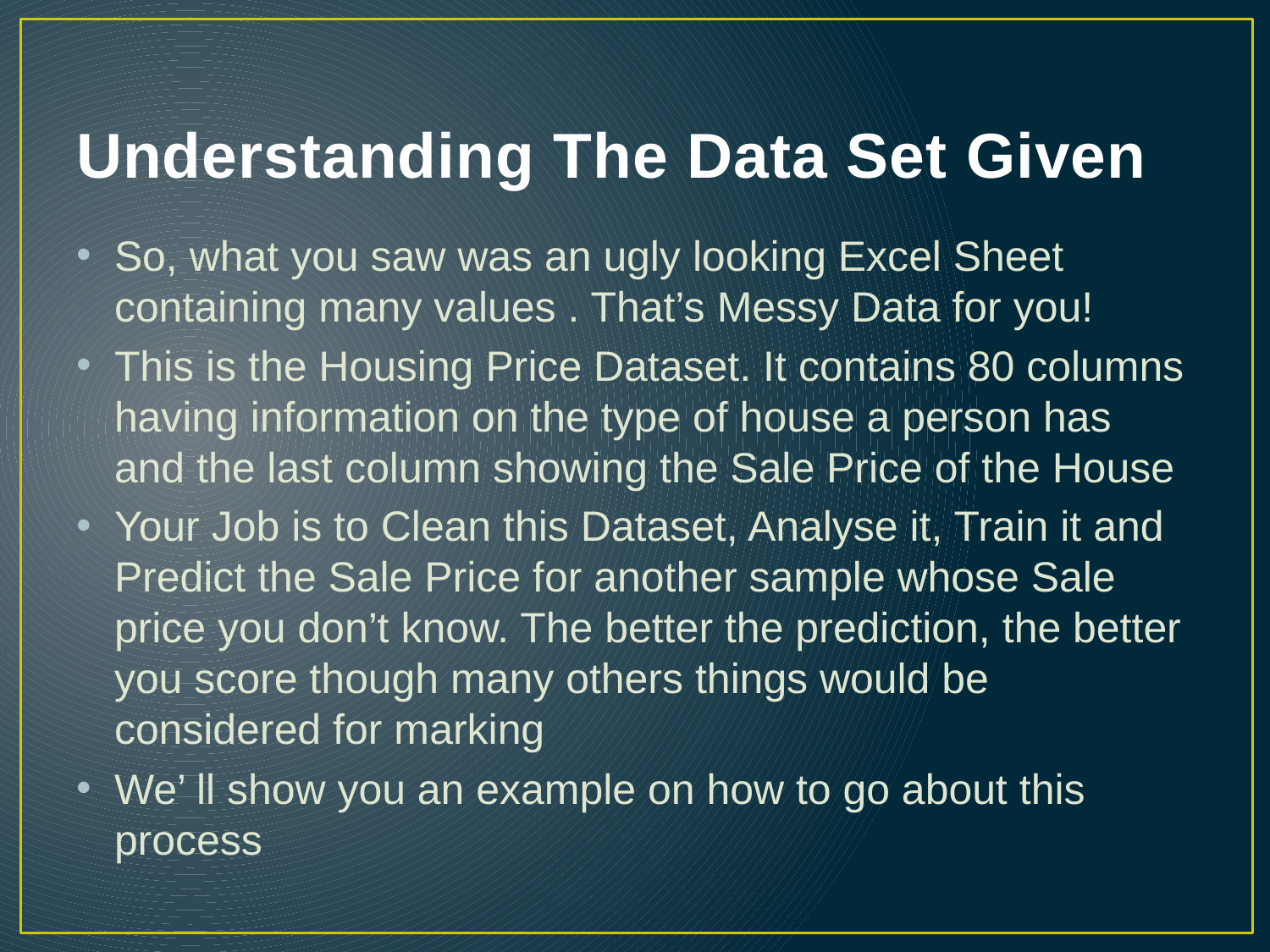

# Understanding The Data Set Given
So, what you saw was an ugly looking Excel Sheet containing many values . That’s Messy Data for you!
This is the Housing Price Dataset. It contains 80 columns having information on the type of house a person has and the last column showing the Sale Price of the House
Your Job is to Clean this Dataset, Analyse it, Train it and Predict the Sale Price for another sample whose Sale price you don’t know. The better the prediction, the better you score though many others things would be considered for marking
We’ ll show you an example on how to go about this process